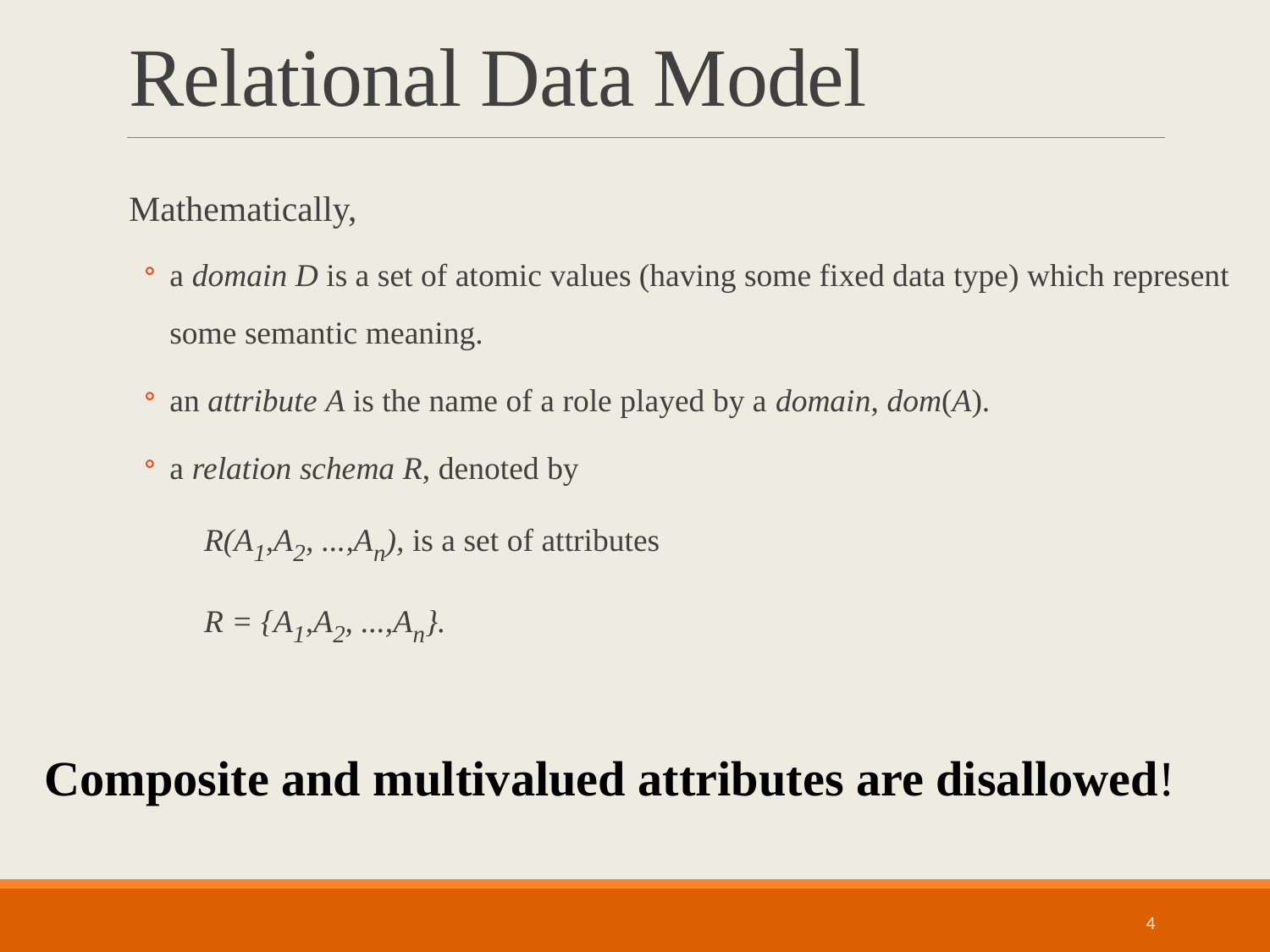

# Relational Data Model
Mathematically,
a domain D is a set of atomic values (having some fixed data type) which represent some semantic meaning.
an attribute A is the name of a role played by a domain, dom(A).
a relation schema R, denoted by
   R(A1,A2, ...,An), is a set of attributes
   R = {A1,A2, ...,An}.
Composite and multivalued attributes are disallowed!
4